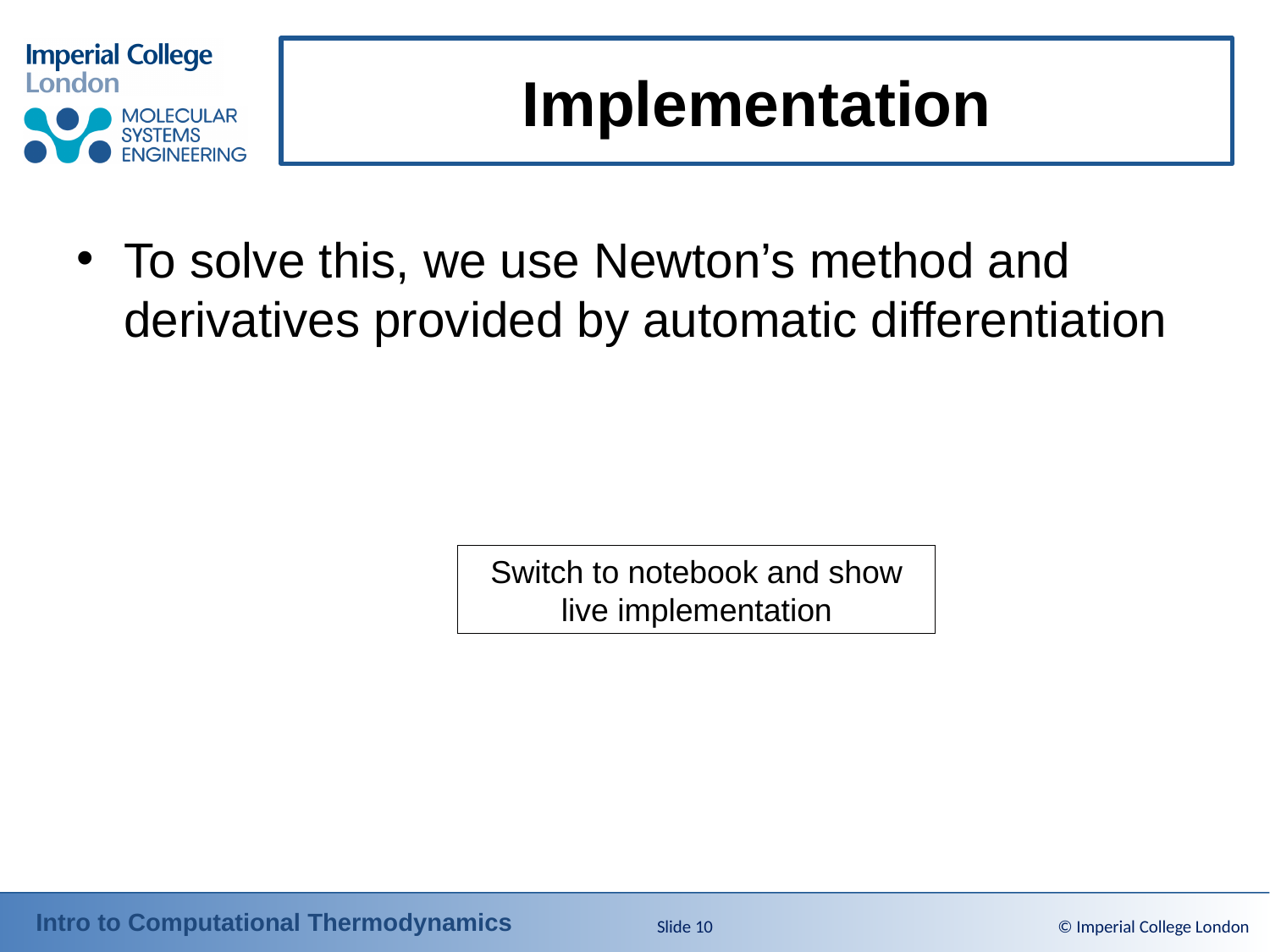

# Implementation
To solve this, we use Newton’s method and derivatives provided by automatic differentiation

Switch to notebook and show live implementation
Slide 10
© Imperial College London